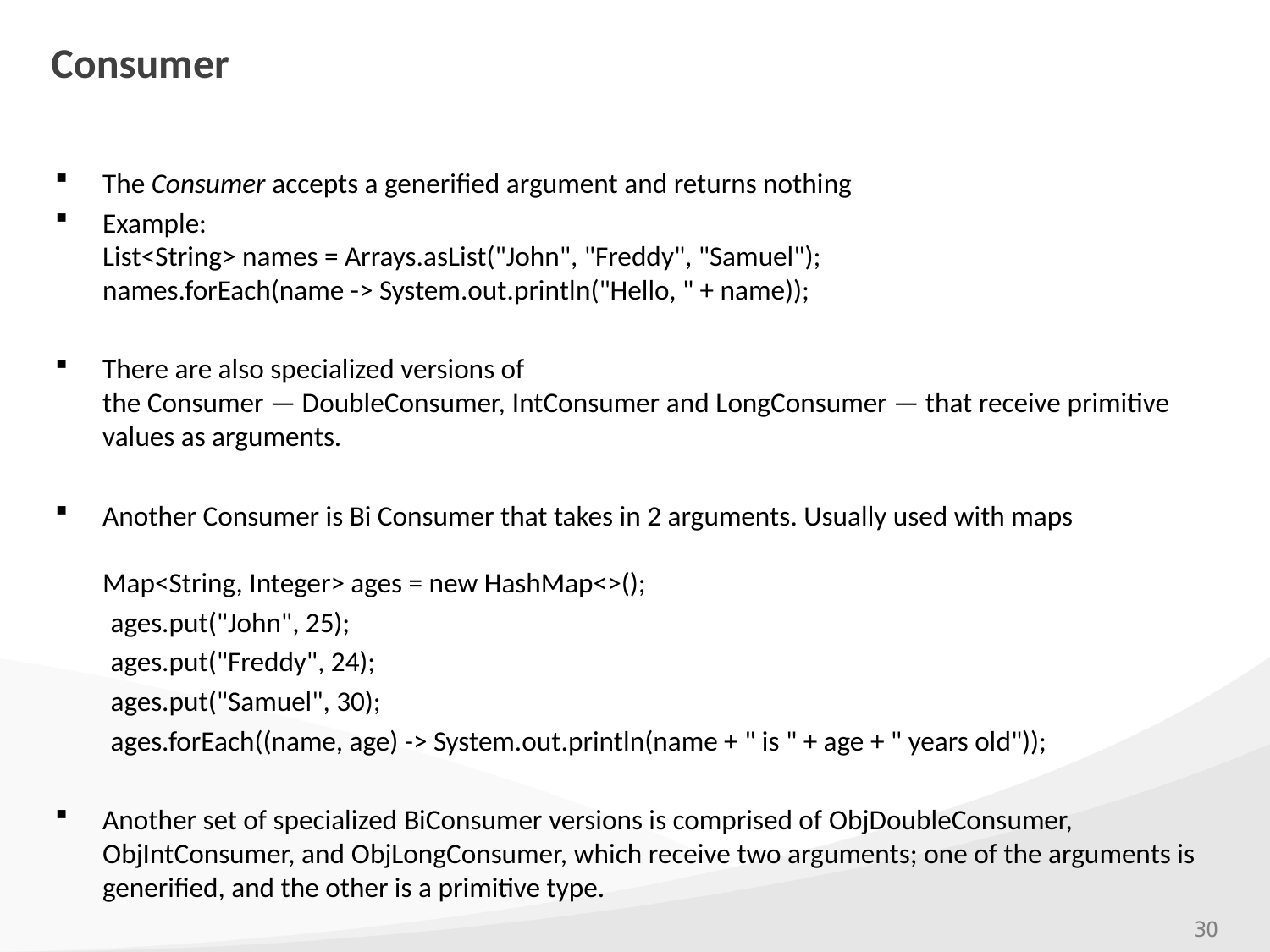

# Consumer
The Consumer accepts a generified argument and returns nothing
Example:
List<String> names = Arrays.asList("John", "Freddy", "Samuel");
names.forEach(name -> System.out.println("Hello, " + name));

There are also specialized versions of the Consumer — DoubleConsumer, IntConsumer and LongConsumer — that receive primitive values as arguments.

Another Consumer is Bi Consumer that takes in 2 arguments. Usually used with maps
Map<String, Integer> ages = new HashMap<>();
ages.put("John", 25);
ages.put("Freddy", 24);
ages.put("Samuel", 30);
ages.forEach((name, age) -> System.out.println(name + " is " + age + " years old"));

Another set of specialized BiConsumer versions is comprised of ObjDoubleConsumer, ObjIntConsumer, and ObjLongConsumer, which receive two arguments; one of the arguments is generified, and the other is a primitive type.